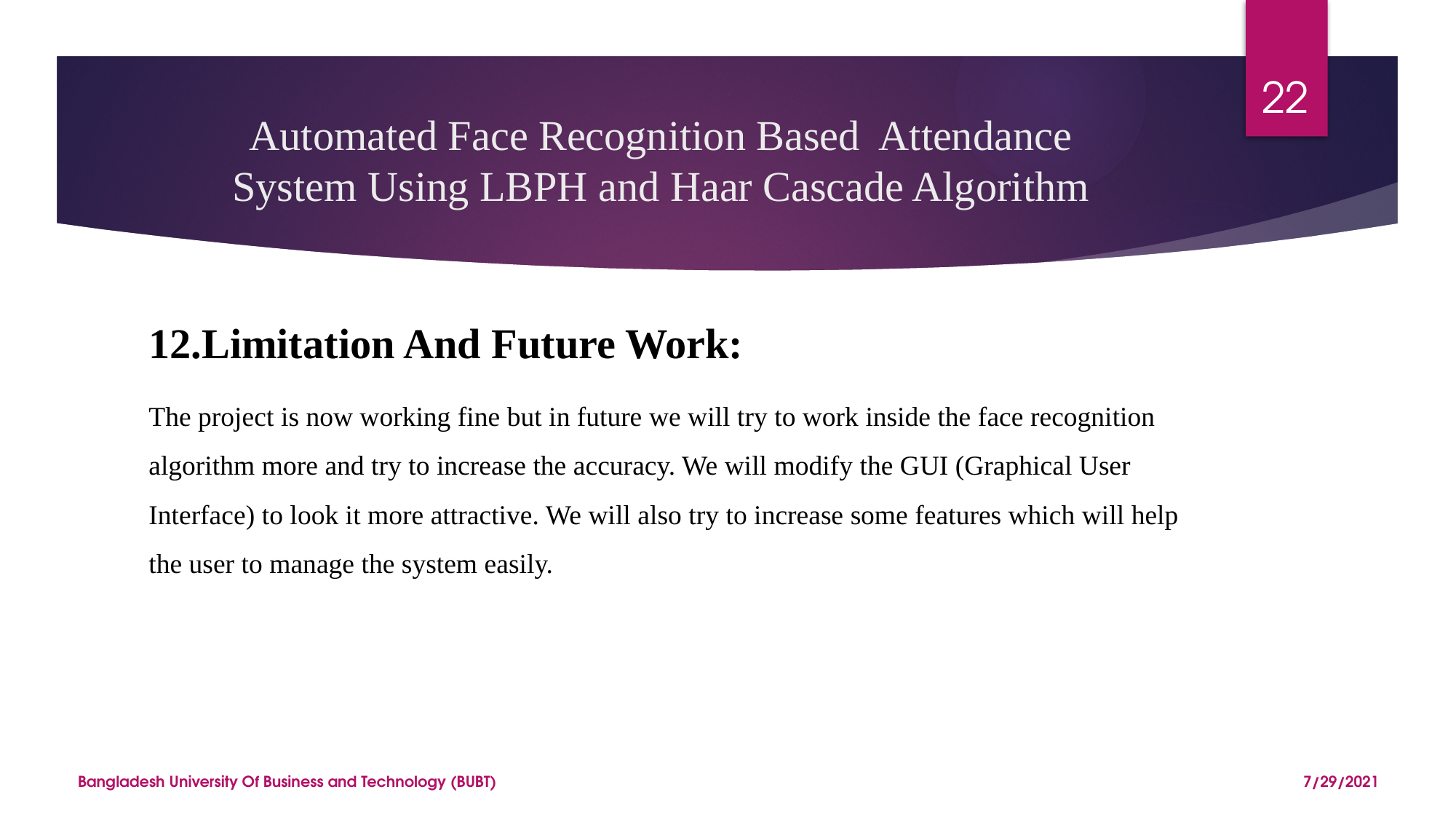

22
# Automated Face Recognition Based  Attendance System Using LBPH and Haar Cascade Algorithm
12.Limitation And Future Work:
The project is now working fine but in future we will try to work inside the face recognition algorithm more and try to increase the accuracy. We will modify the GUI (Graphical User Interface) to look it more attractive. We will also try to increase some features which will help the user to manage the system easily.

Bangladesh University Of Business and Technology (BUBT)
7/29/2021